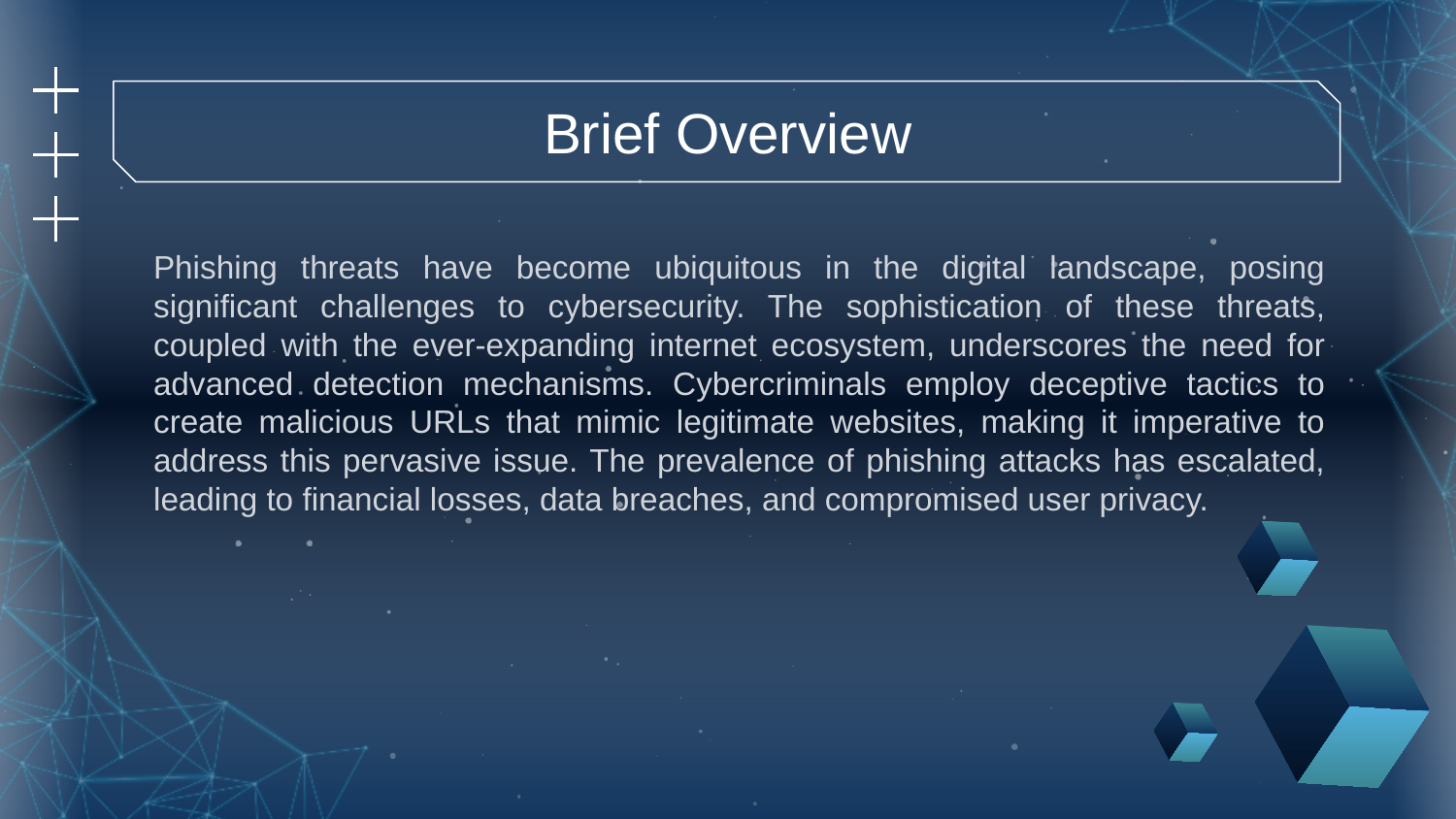

# Brief Overview
Phishing threats have become ubiquitous in the digital landscape, posing significant challenges to cybersecurity. The sophistication of these threats, coupled with the ever-expanding internet ecosystem, underscores the need for advanced detection mechanisms. Cybercriminals employ deceptive tactics to create malicious URLs that mimic legitimate websites, making it imperative to address this pervasive issue. The prevalence of phishing attacks has escalated, leading to financial losses, data breaches, and compromised user privacy.